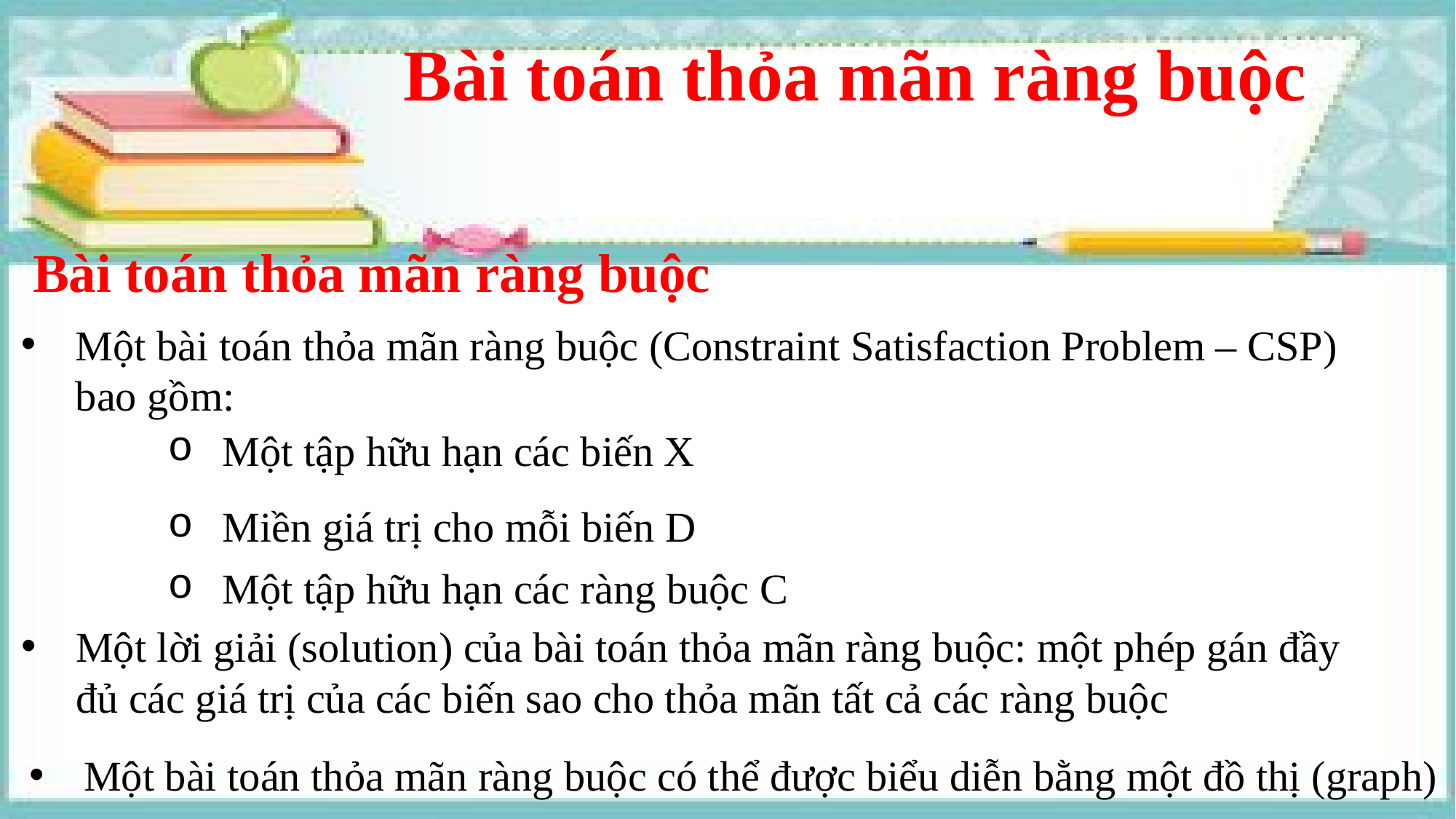

Bài toán thỏa mãn ràng buộc
Bài toán thỏa mãn ràng buộc
Một bài toán thỏa mãn ràng buộc (Constraint Satisfaction Problem – CSP) bao gồm:
Một tập hữu hạn các biến X
Miền giá trị cho mỗi biến D
Một tập hữu hạn các ràng buộc C
Một lời giải (solution) của bài toán thỏa mãn ràng buộc: một phép gán đầy đủ các giá trị của các biến sao cho thỏa mãn tất cả các ràng buộc
Một bài toán thỏa mãn ràng buộc có thể được biểu diễn bằng một đồ thị (graph)